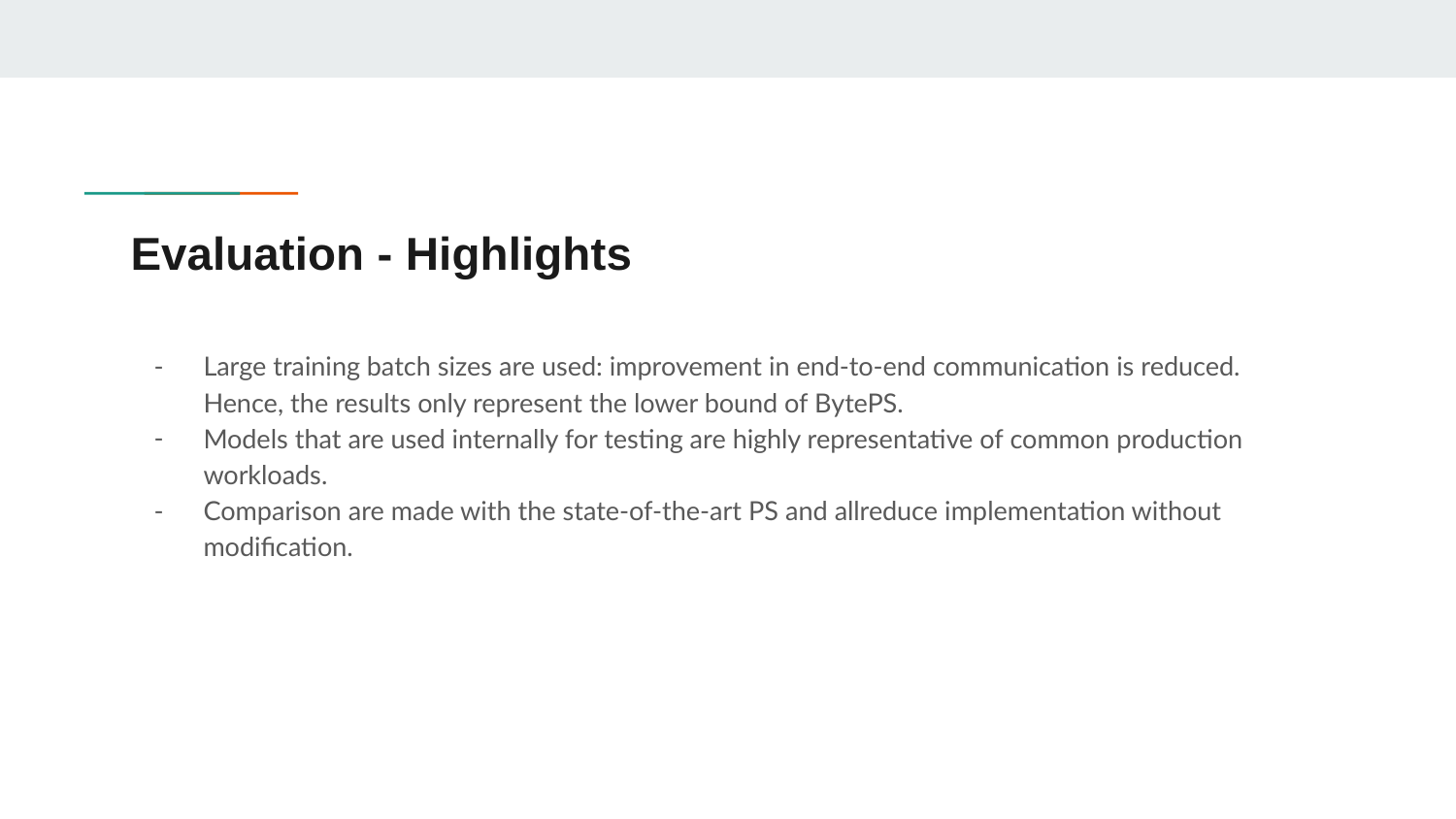

# Evaluation - Highlights
Large training batch sizes are used: improvement in end-to-end communication is reduced. Hence, the results only represent the lower bound of BytePS.
Models that are used internally for testing are highly representative of common production workloads.
Comparison are made with the state-of-the-art PS and allreduce implementation without modification.